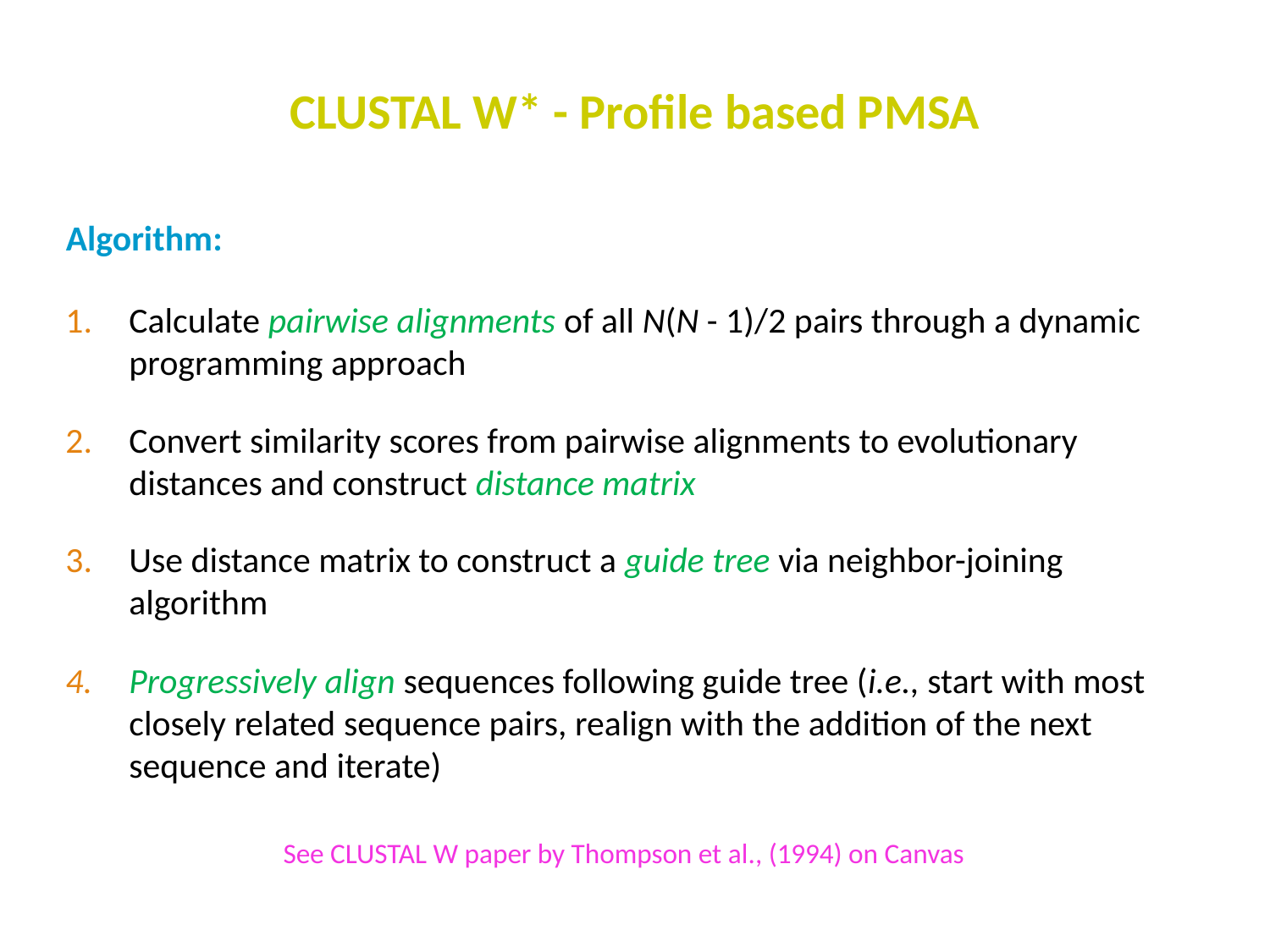

CLUSTAL W* - Profile based PMSA
Algorithm:
Calculate pairwise alignments of all N(N - 1)/2 pairs through a dynamic programming approach
Convert similarity scores from pairwise alignments to evolutionary distances and construct distance matrix
Use distance matrix to construct a guide tree via neighbor-joining algorithm
Progressively align sequences following guide tree (i.e., start with most closely related sequence pairs, realign with the addition of the next sequence and iterate)
See CLUSTAL W paper by Thompson et al., (1994) on Canvas